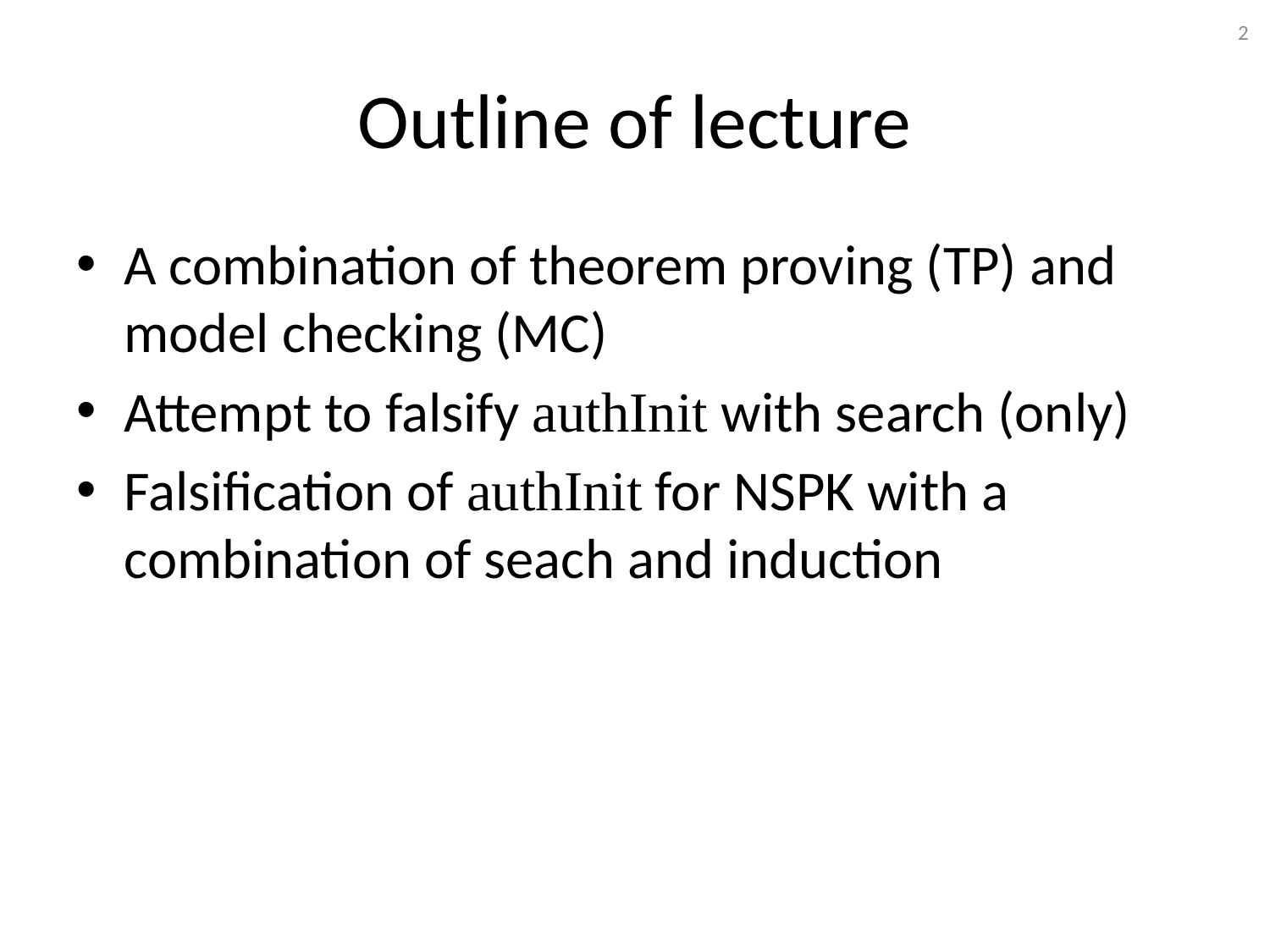

2
# Outline of lecture
A combination of theorem proving (TP) and model checking (MC)
Attempt to falsify authInit with search (only)
Falsification of authInit for NSPK with a combination of seach and induction